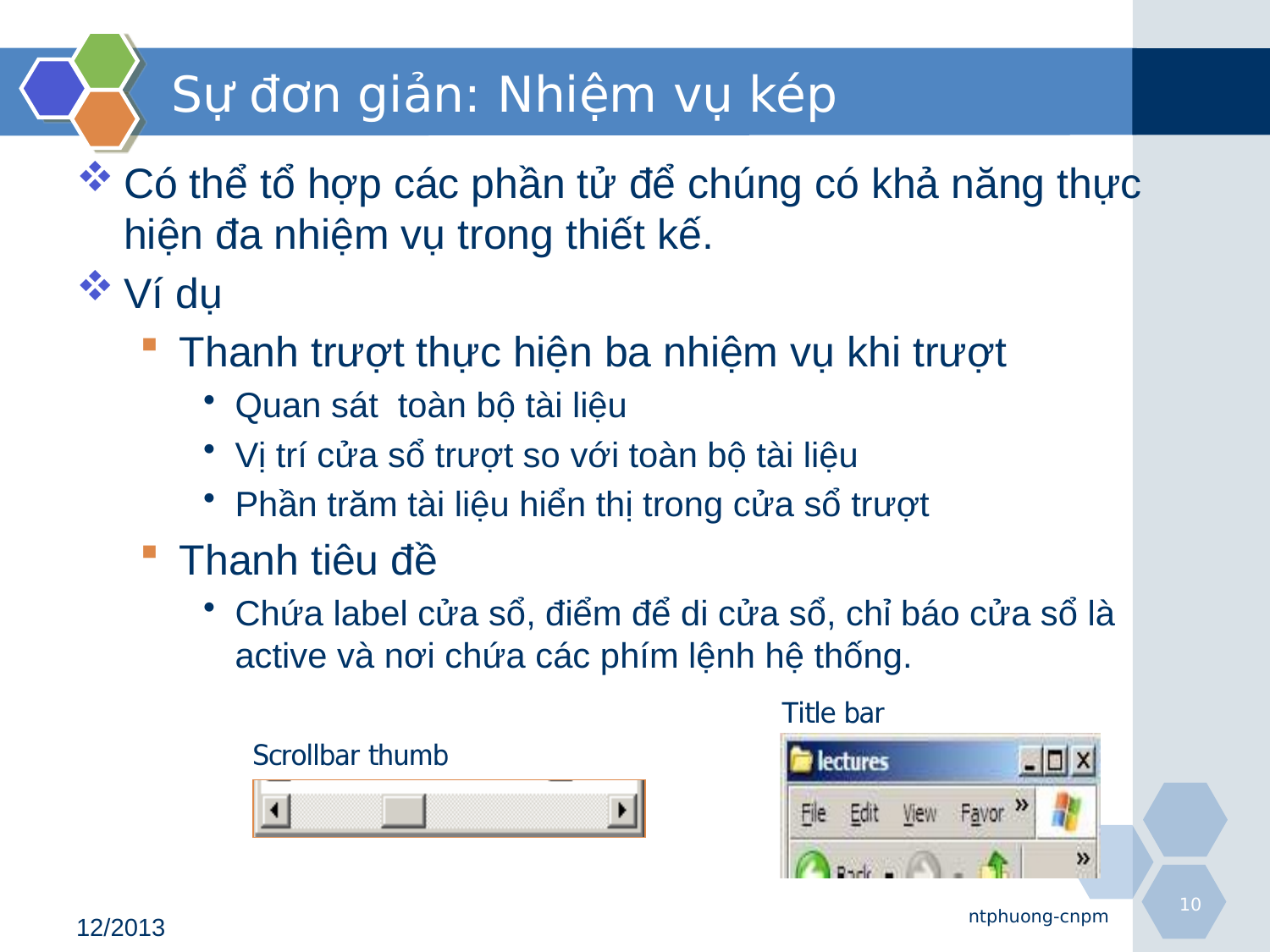

# Sự đơn giản: Nhiệm vụ kép
Có thể tổ hợp các phần tử để chúng có khả năng thực hiện đa nhiệm vụ trong thiết kế.
Ví dụ
Thanh trượt thực hiện ba nhiệm vụ khi trượt
Quan sát  toàn bộ tài liệu
Vị trí cửa sổ trượt so với toàn bộ tài liệu
Phần trăm tài liệu hiển thị trong cửa sổ trượt
Thanh tiêu đề
Chứa label cửa sổ, điểm để di cửa sổ, chỉ báo cửa sổ là active và nơi chứa các phím lệnh hệ thống.

Title bar

Scrollbar thumb

10
ntphuong-cnpm
12/2013